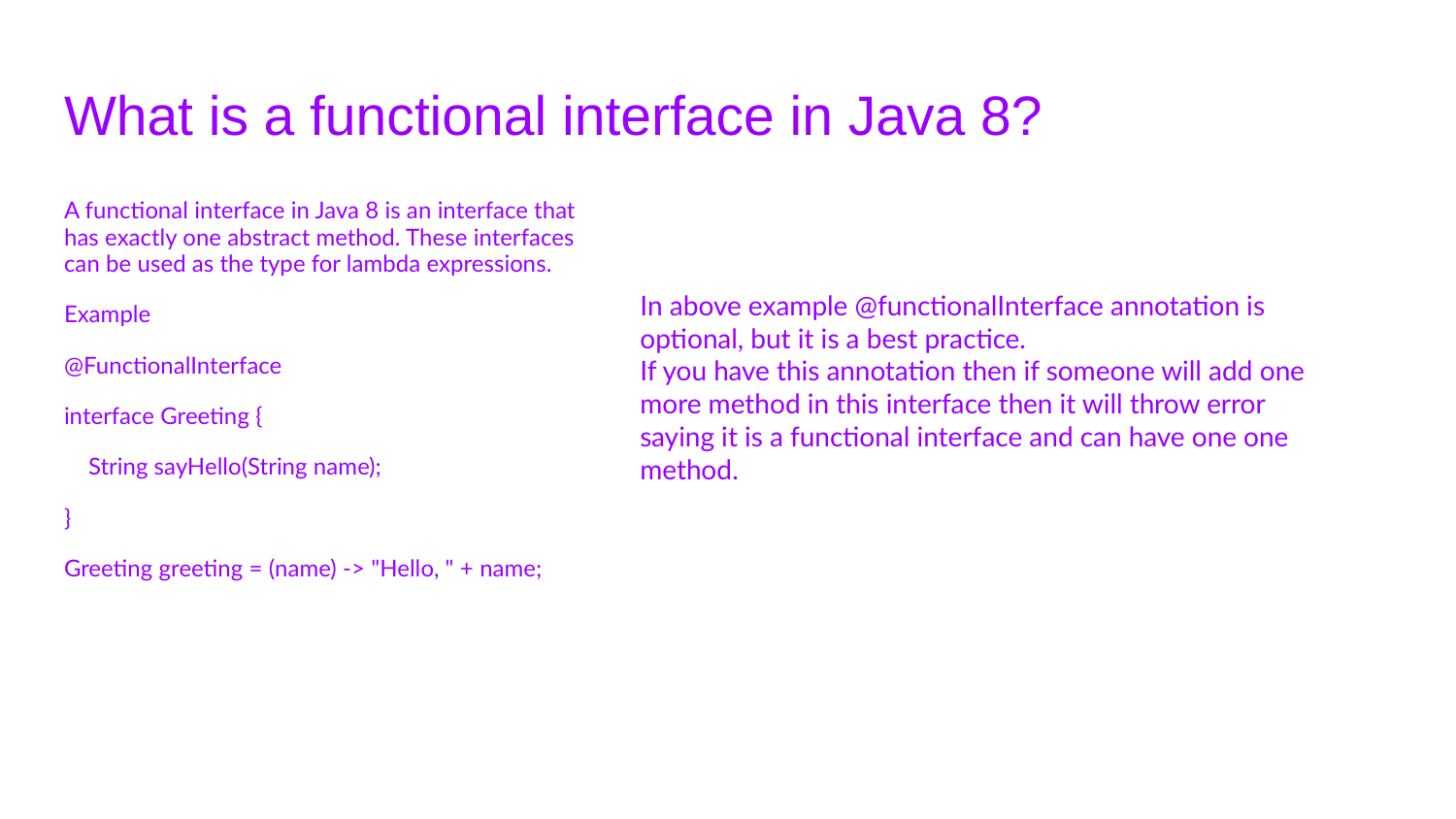

# What is a functional interface in Java 8?

A functional interface in Java 8 is an interface that has exactly one abstract method. These interfaces can be used as the type for lambda expressions.
Example
@FunctionalInterface
interface Greeting {
    String sayHello(String name);
}
Greeting greeting = (name) -> "Hello, " + name;

In above example @functionalInterface annotation is optional, but it is a best practice.
If you have this annotation then if someone will add one more method in this interface then it will throw error saying it is a functional interface and can have one one method.